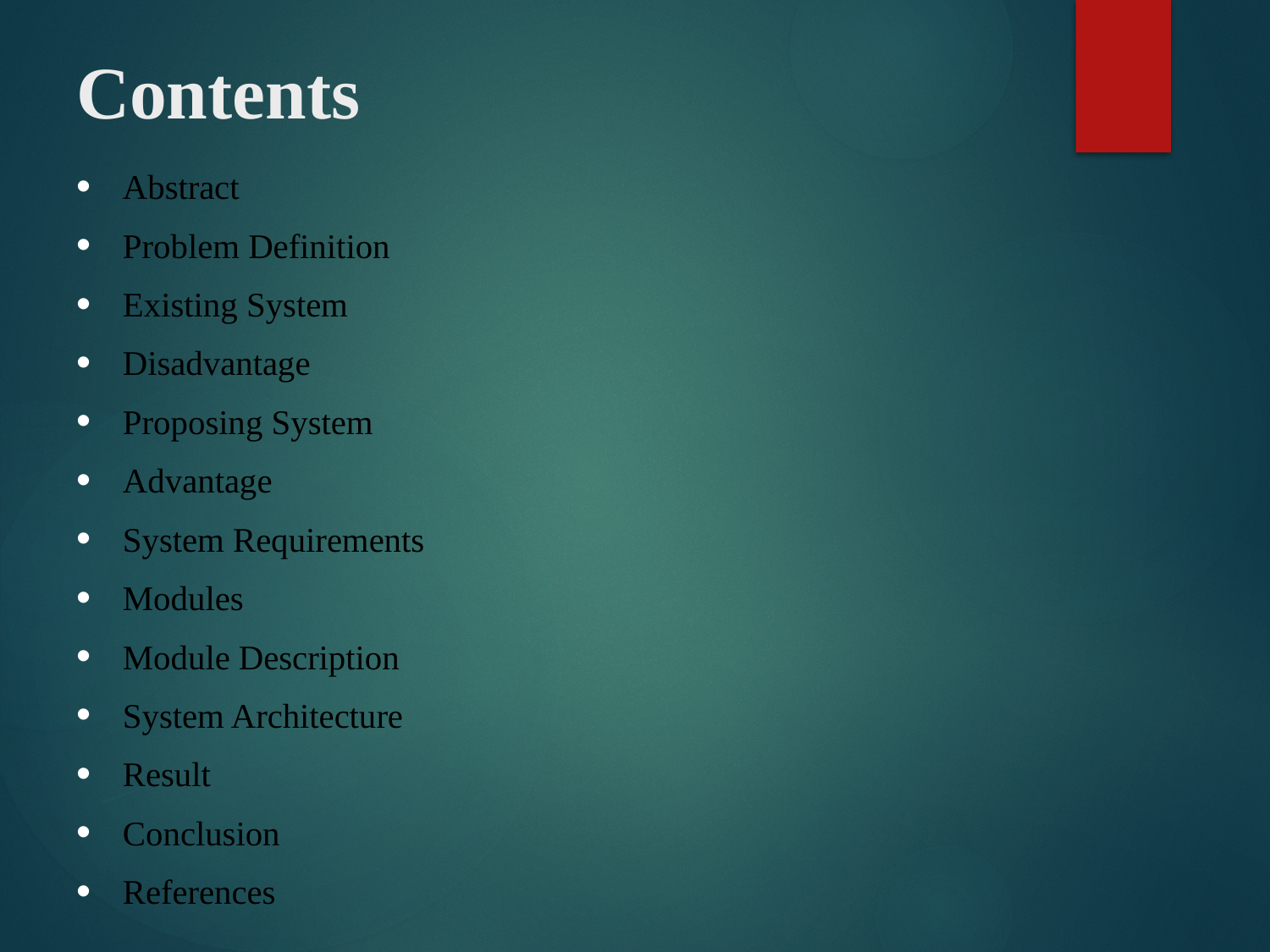

# Contents
Abstract
Problem Definition
Existing System
Disadvantage
Proposing System
Advantage
System Requirements
Modules
Module Description
System Architecture
Result
Conclusion
References